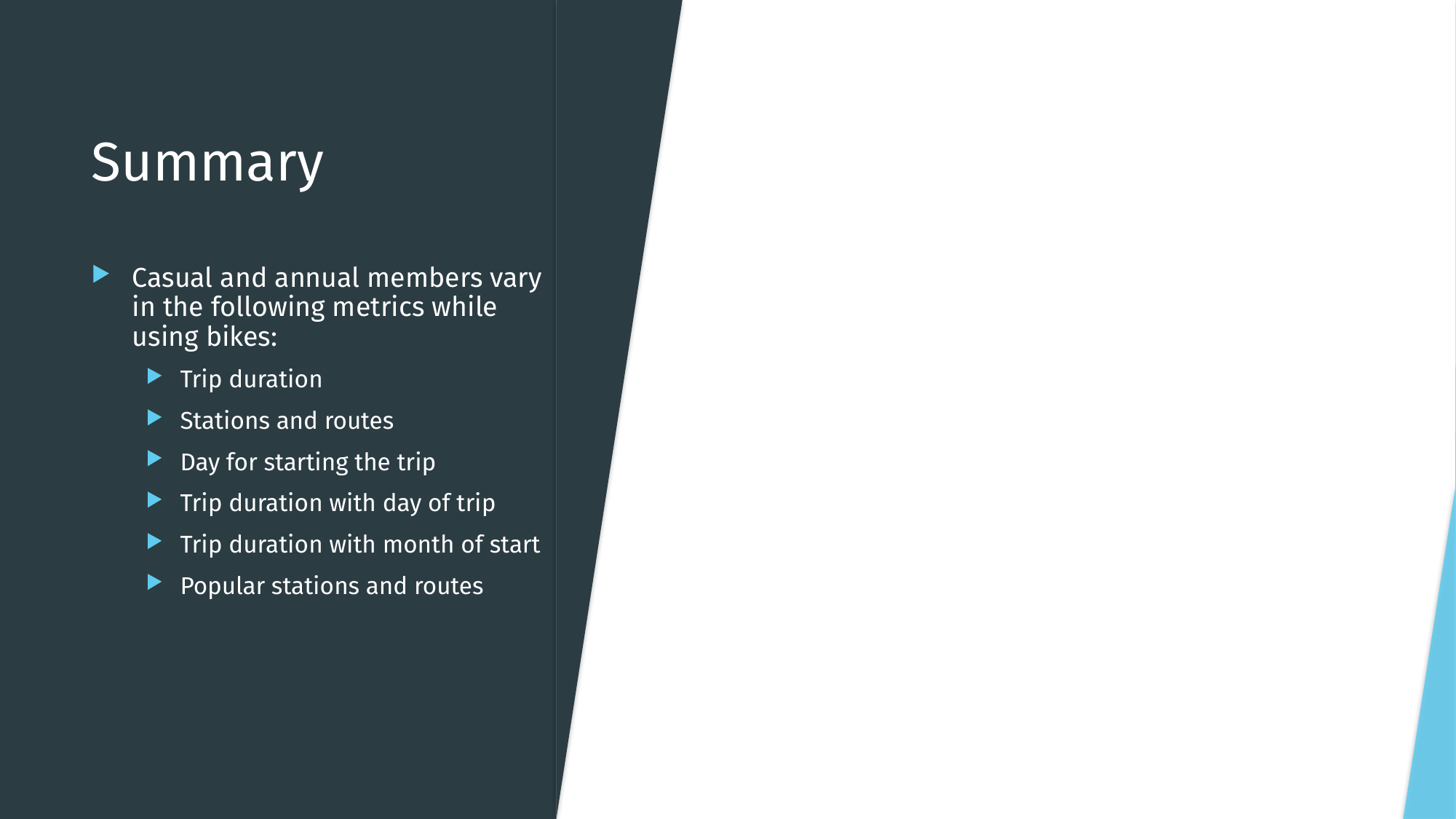

# Summary
Casual and annual members vary in the following metrics while using bikes:
Trip duration
Stations and routes
Day for starting the trip
Trip duration with day of trip
Trip duration with month of start
Popular stations and routes